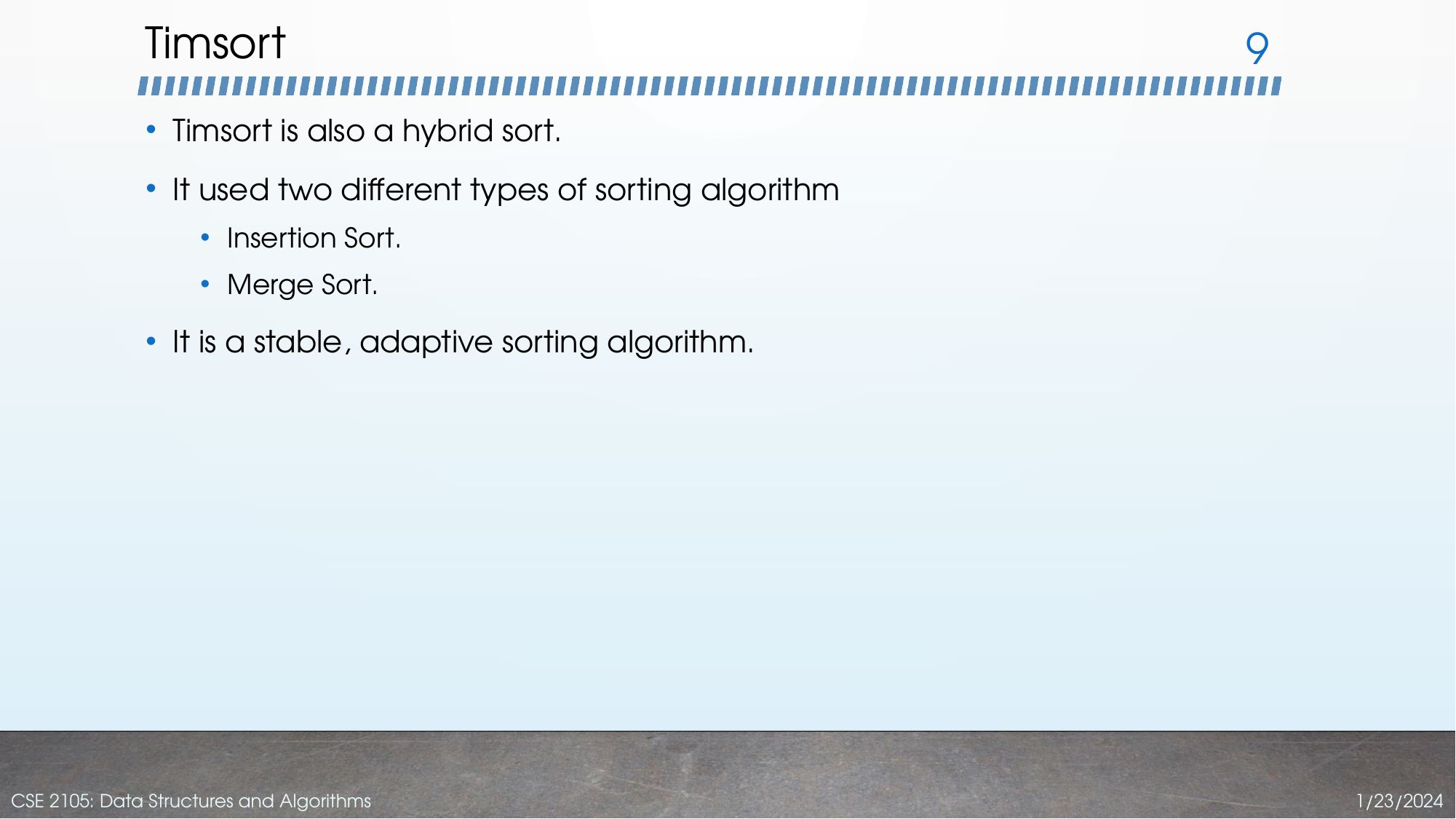

# Timsort
9
Timsort is also a hybrid sort.
It used two different types of sorting algorithm
Insertion Sort.
Merge Sort.
It is a stable, adaptive sorting algorithm.
1/23/2024
CSE 2105: Data Structures and Algorithms